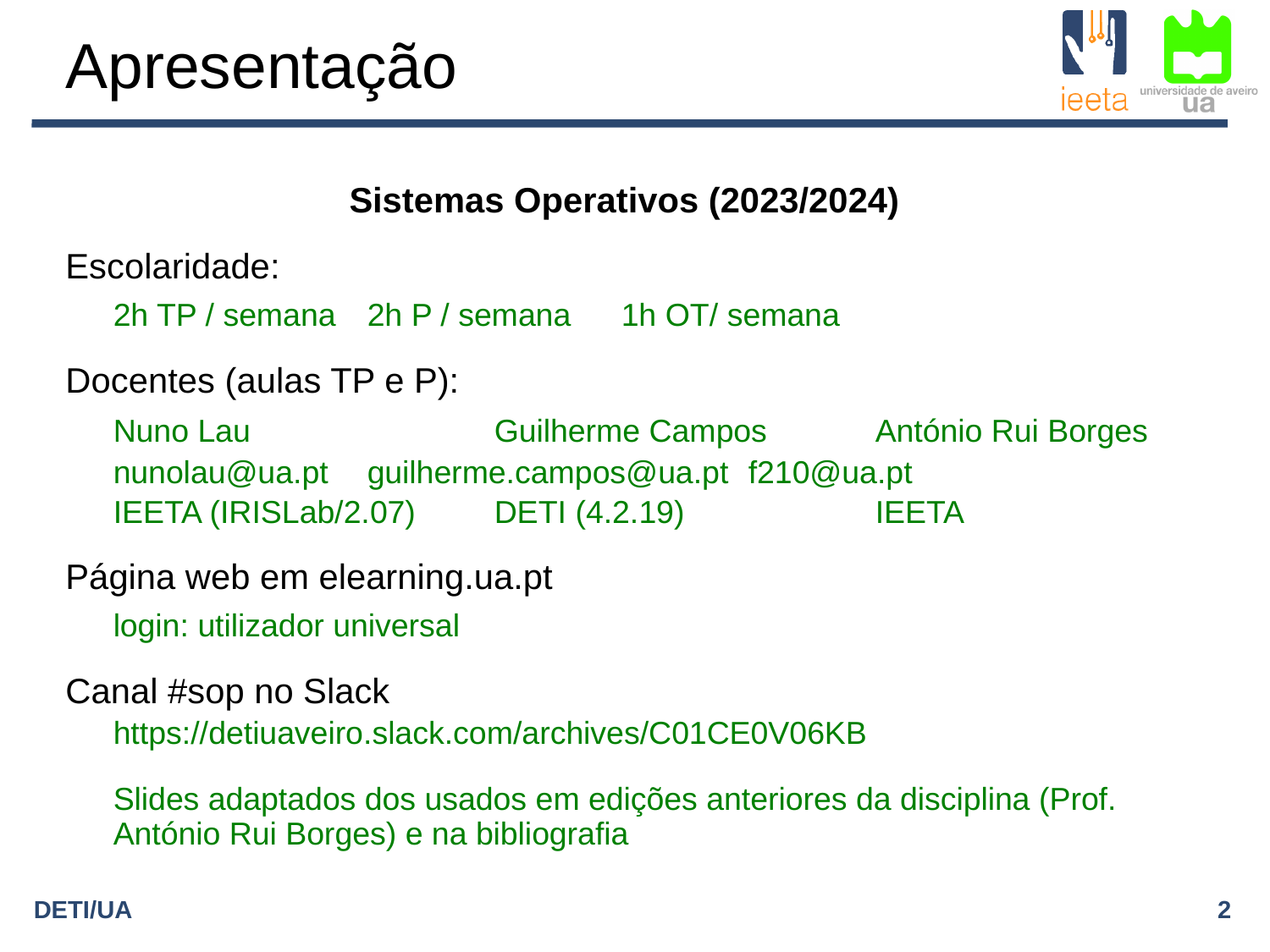

# Apresentação
Sistemas Operativos (2023/2024)
Escolaridade:
 	2h TP / semana	2h P / semana	1h OT/ semana
Docentes (aulas TP e P):
	Nuno Lau		Guilherme Campos	António Rui Borges
	nunolau@ua.pt	guilherme.campos@ua.pt	f210@ua.pt
	IEETA (IRISLab/2.07) 	DETI (4.2.19)		IEETA
Página web em elearning.ua.pt
	login: utilizador universal
Canal #sop no Slack
	https://detiuaveiro.slack.com/archives/C01CE0V06KB
	Slides adaptados dos usados em edições anteriores da disciplina (Prof. António Rui Borges) e na bibliografia